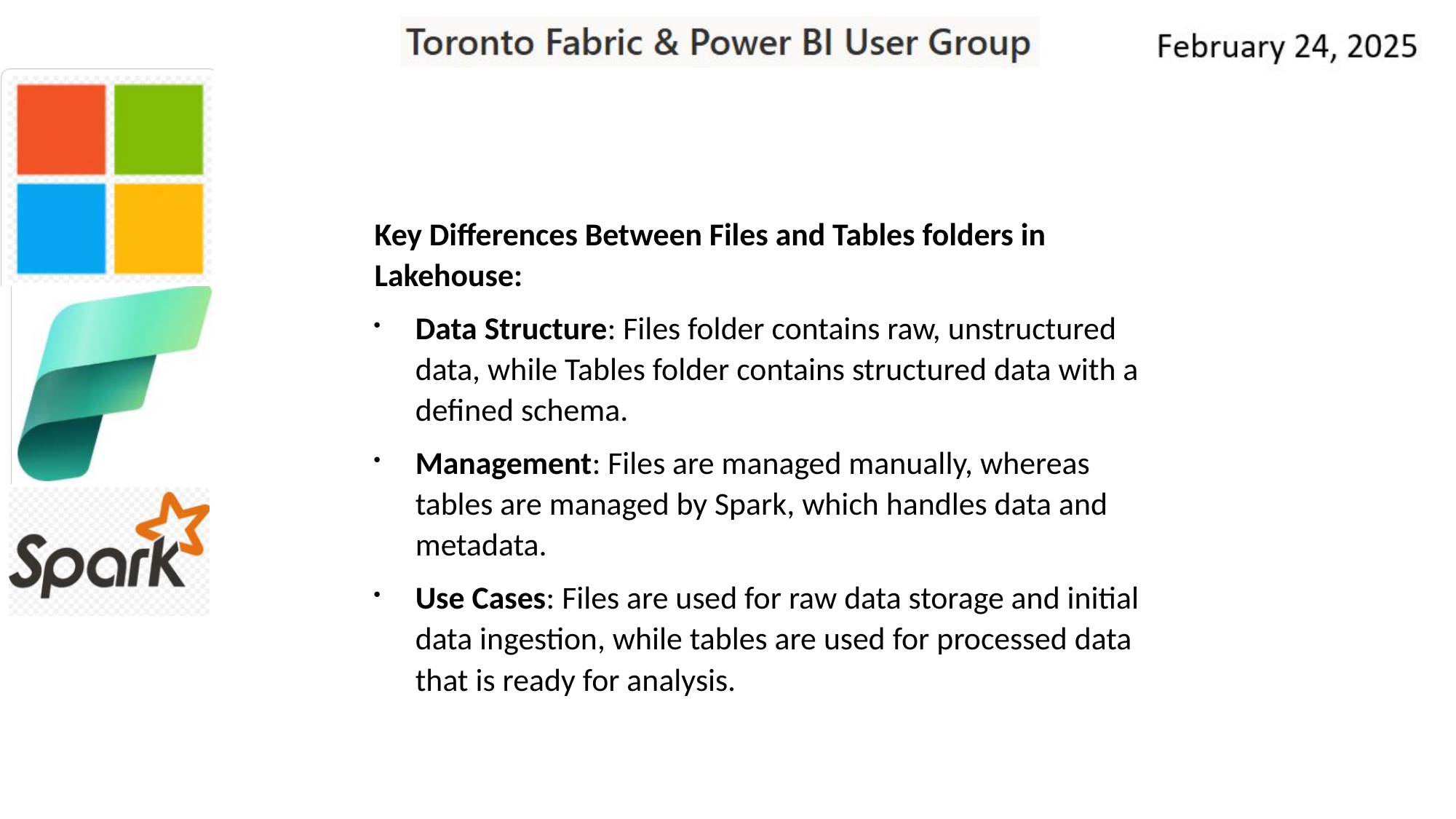

Key Differences Between Files and Tables folders in Lakehouse:
Data Structure: Files folder contains raw, unstructured data, while Tables folder contains structured data with a defined schema.
Management: Files are managed manually, whereas tables are managed by Spark, which handles data and metadata.
Use Cases: Files are used for raw data storage and initial data ingestion, while tables are used for processed data that is ready for analysis.